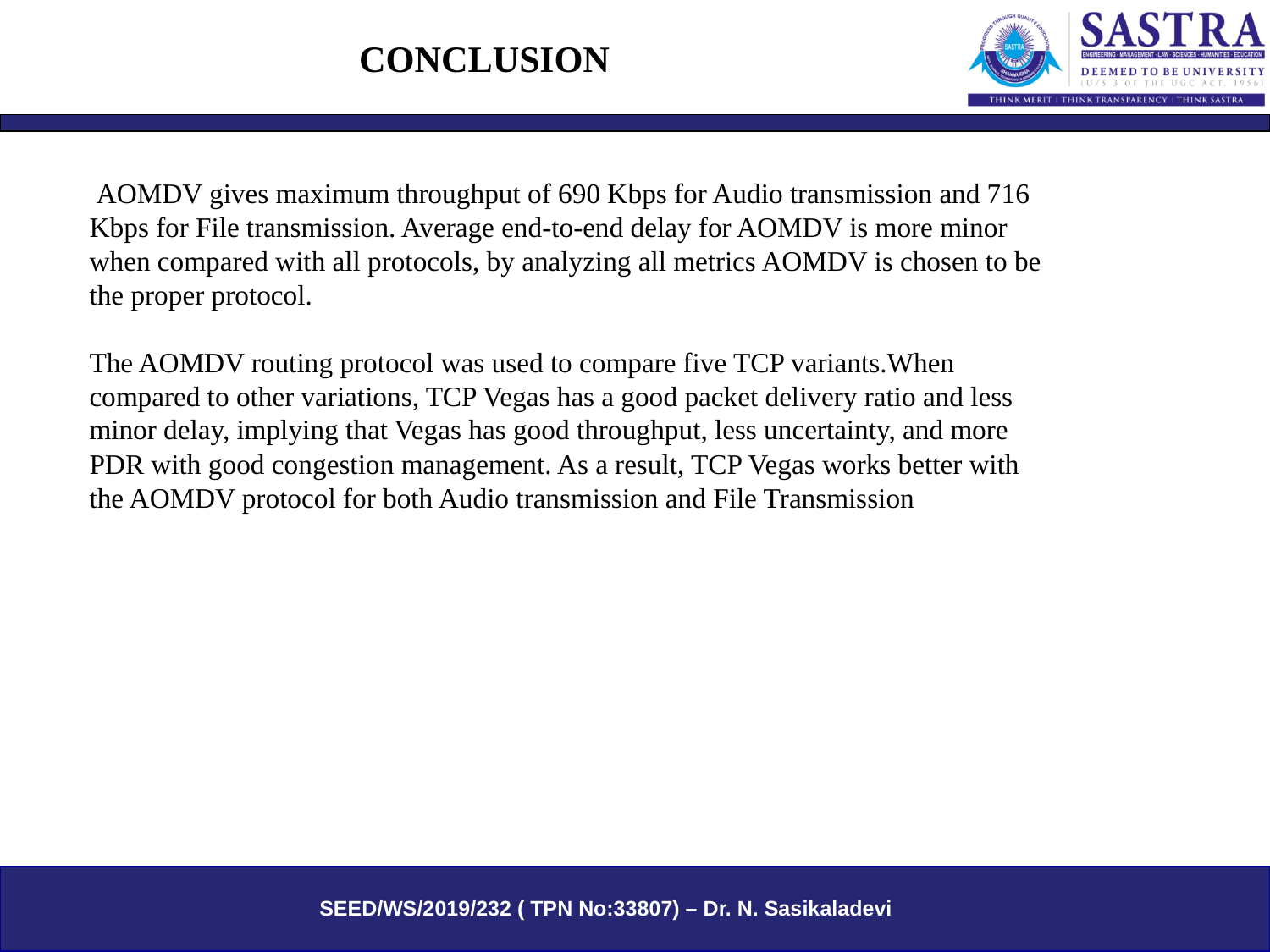

# CONCLUSION
 AOMDV gives maximum throughput of 690 Kbps for Audio transmission and 716 Kbps for File transmission. Average end-to-end delay for AOMDV is more minor when compared with all protocols, by analyzing all metrics AOMDV is chosen to be the proper protocol.

The AOMDV routing protocol was used to compare five TCP variants.When compared to other variations, TCP Vegas has a good packet delivery ratio and less minor delay, implying that Vegas has good throughput, less uncertainty, and more PDR with good congestion management. As a result, TCP Vegas works better with the AOMDV protocol for both Audio transmission and File Transmission

12
SEED/WS/2019/232 ( TPN No:33807) – Dr. N. Sasikaladevi